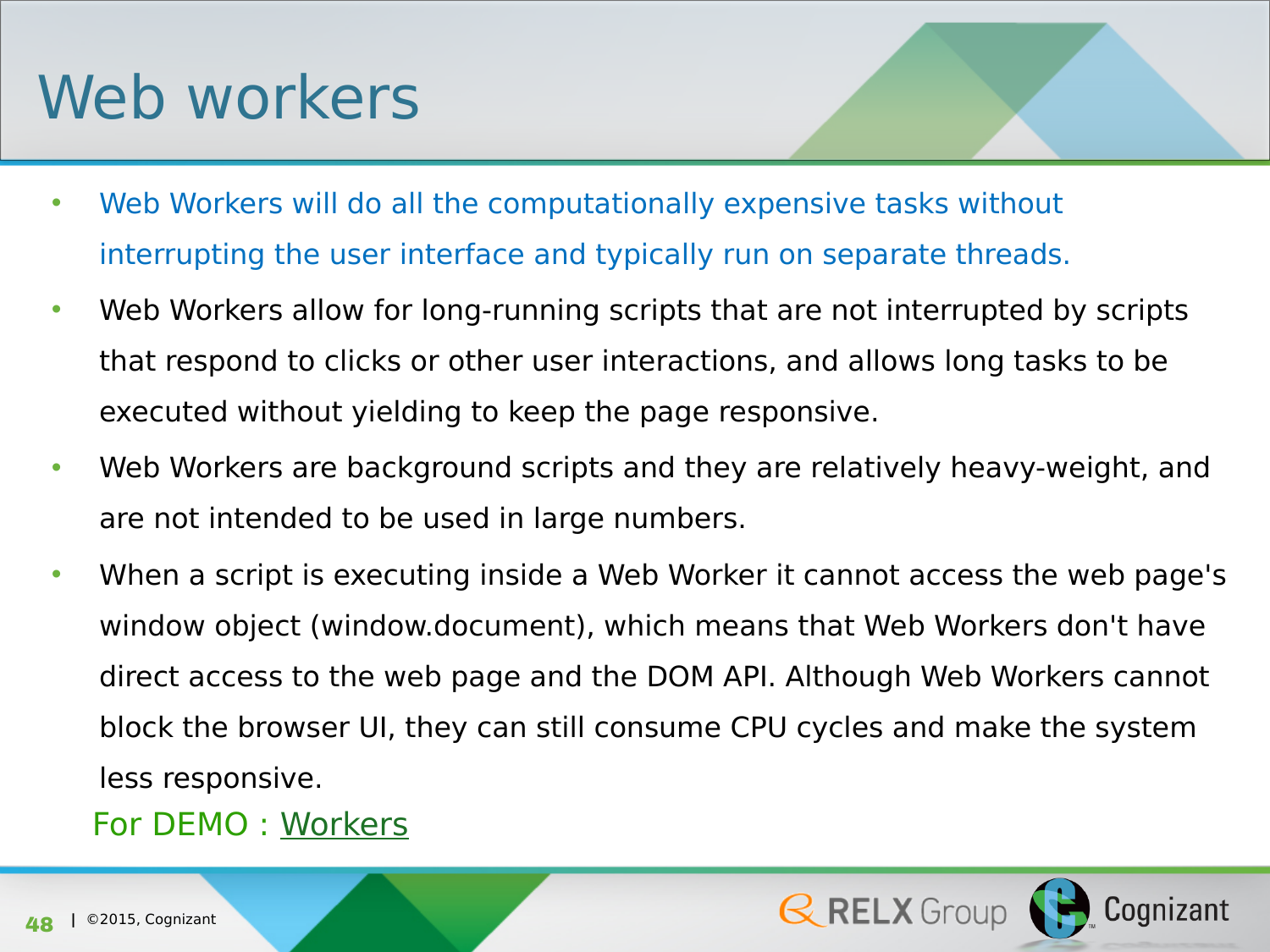

Web workers

Web Workers will do all the computationally expensive tasks without interrupting the user interface and typically run on separate threads.
Web Workers allow for long-running scripts that are not interrupted by scripts that respond to clicks or other user interactions, and allows long tasks to be executed without yielding to keep the page responsive.
Web Workers are background scripts and they are relatively heavy-weight, and are not intended to be used in large numbers.
When a script is executing inside a Web Worker it cannot access the web page's window object (window.document), which means that Web Workers don't have direct access to the web page and the DOM API. Although Web Workers cannot block the browser UI, they can still consume CPU cycles and make the system less responsive.

For DEMO : Workers

48